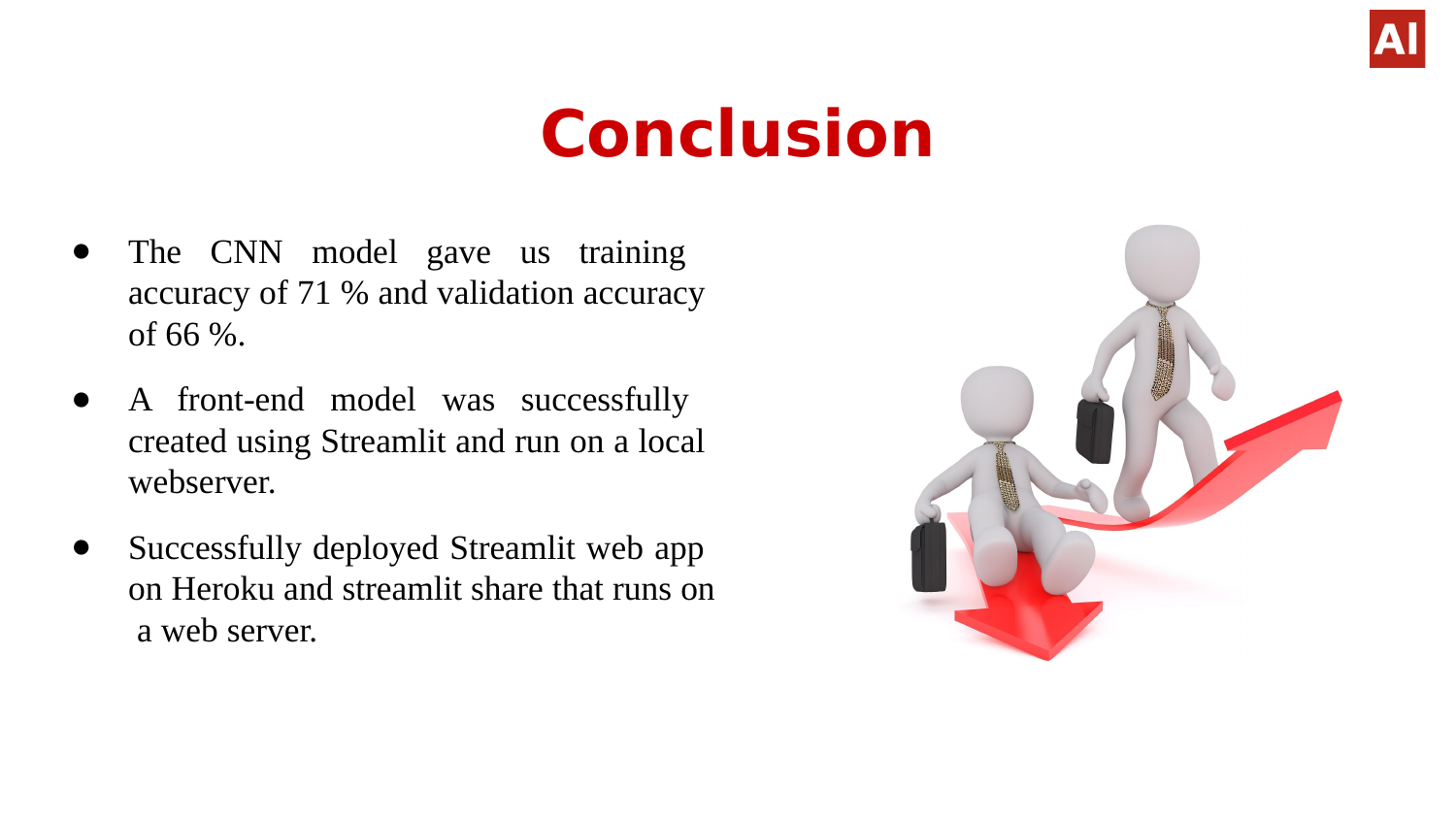

# Conclusion

The CNN model gave us training  accuracy of 71 % and validation accuracy  of 66 %.
A front-end model was successfully  created using Streamlit and run on a local  webserver.
Successfully deployed Streamlit web app  on Heroku and streamlit share that runs on  a web server.